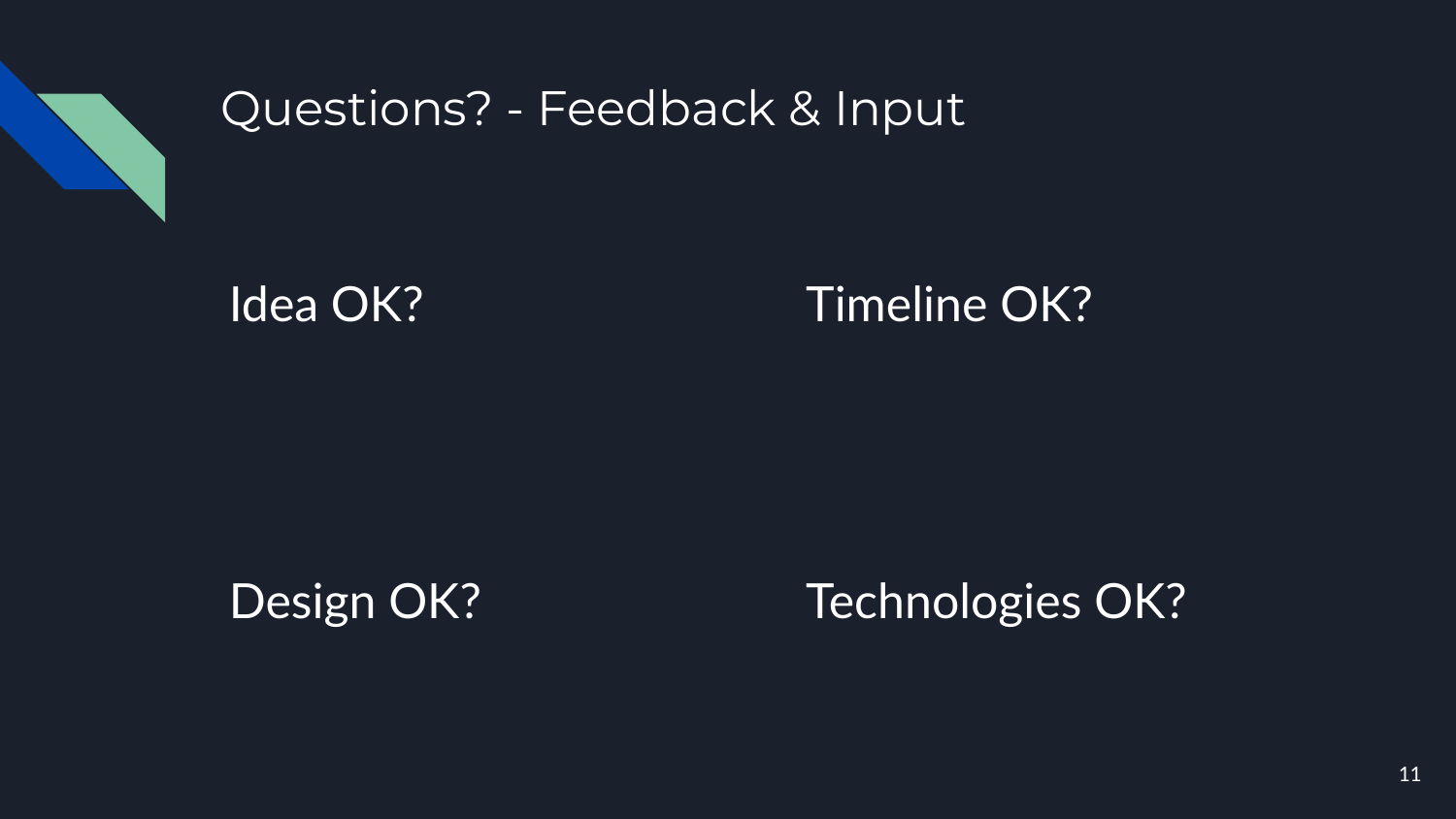

# Questions? - Feedback & Input
Idea OK?

Design OK?

Timeline OK?

Technologies OK?

11